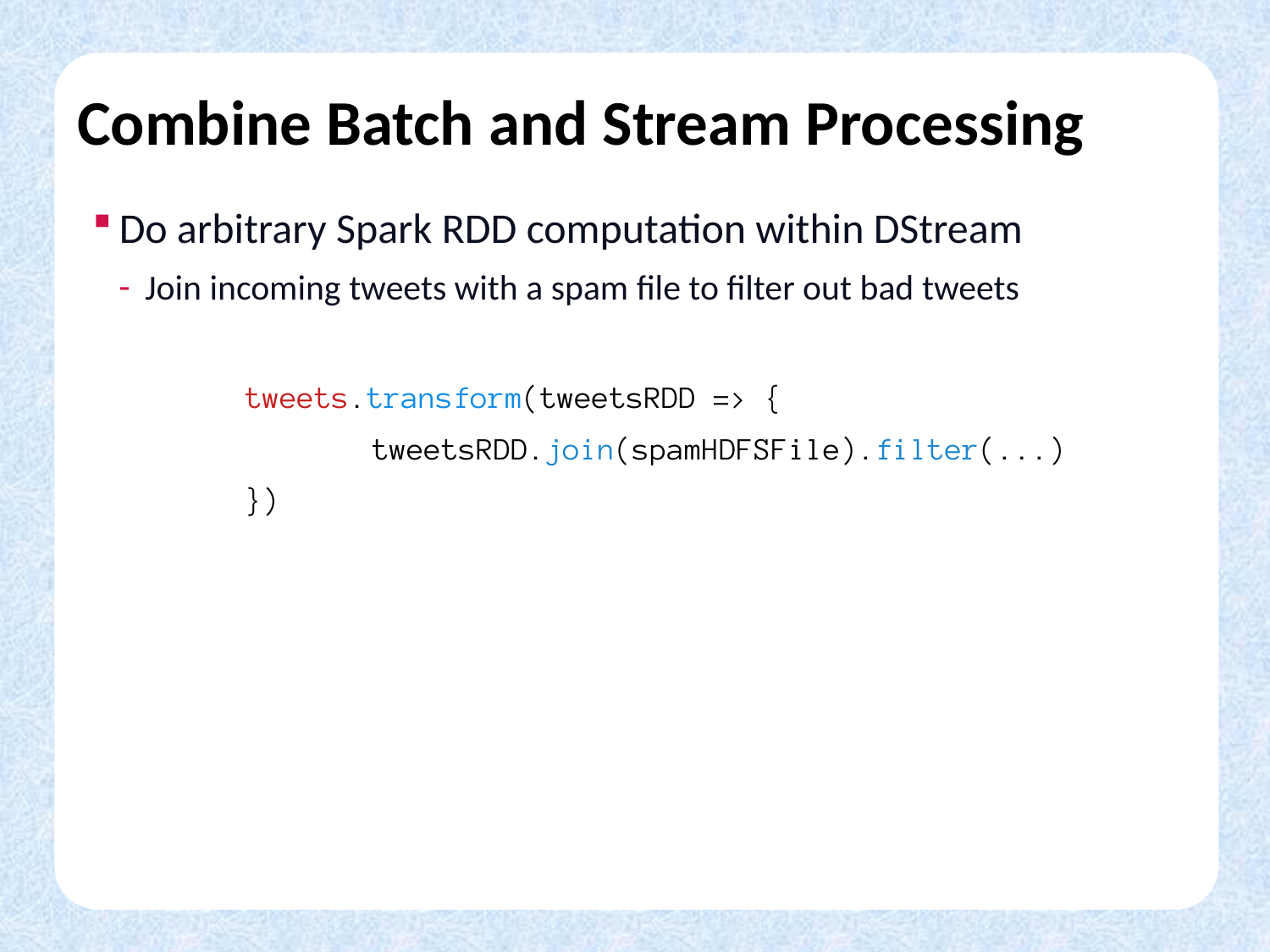

# Combine Batch and Stream Processing
Do arbitrary Spark RDD computation within DStream
Join incoming tweets with a spam file to filter out bad tweets

	tweets.transform(tweetsRDD => {
		tweetsRDD.join(spamHDFSFile).filter(...)
 	})